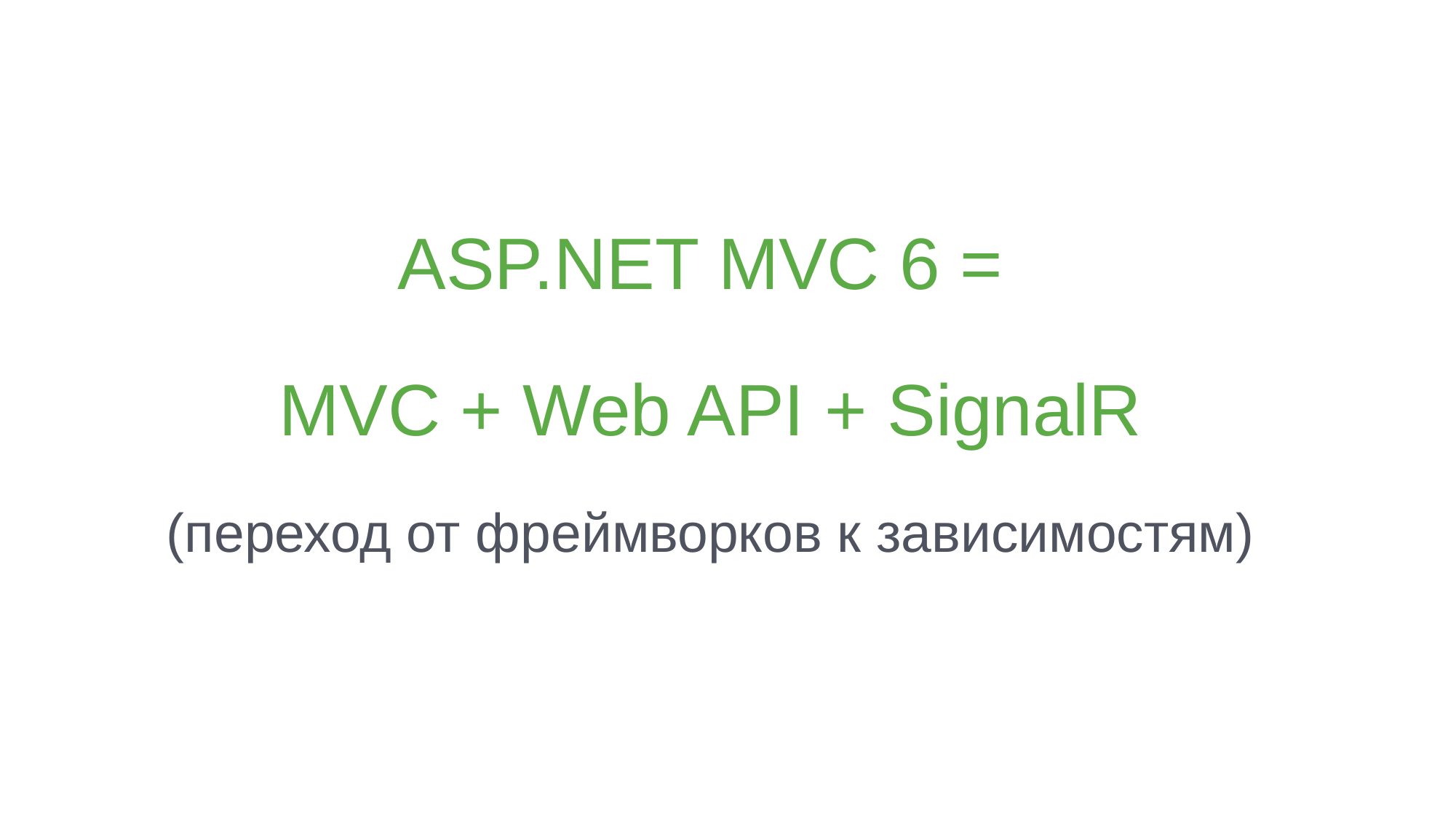

#
ASP.NET MVC 6 =
MVC + Web API + SignalR
(переход от фреймворков к зависимостям)